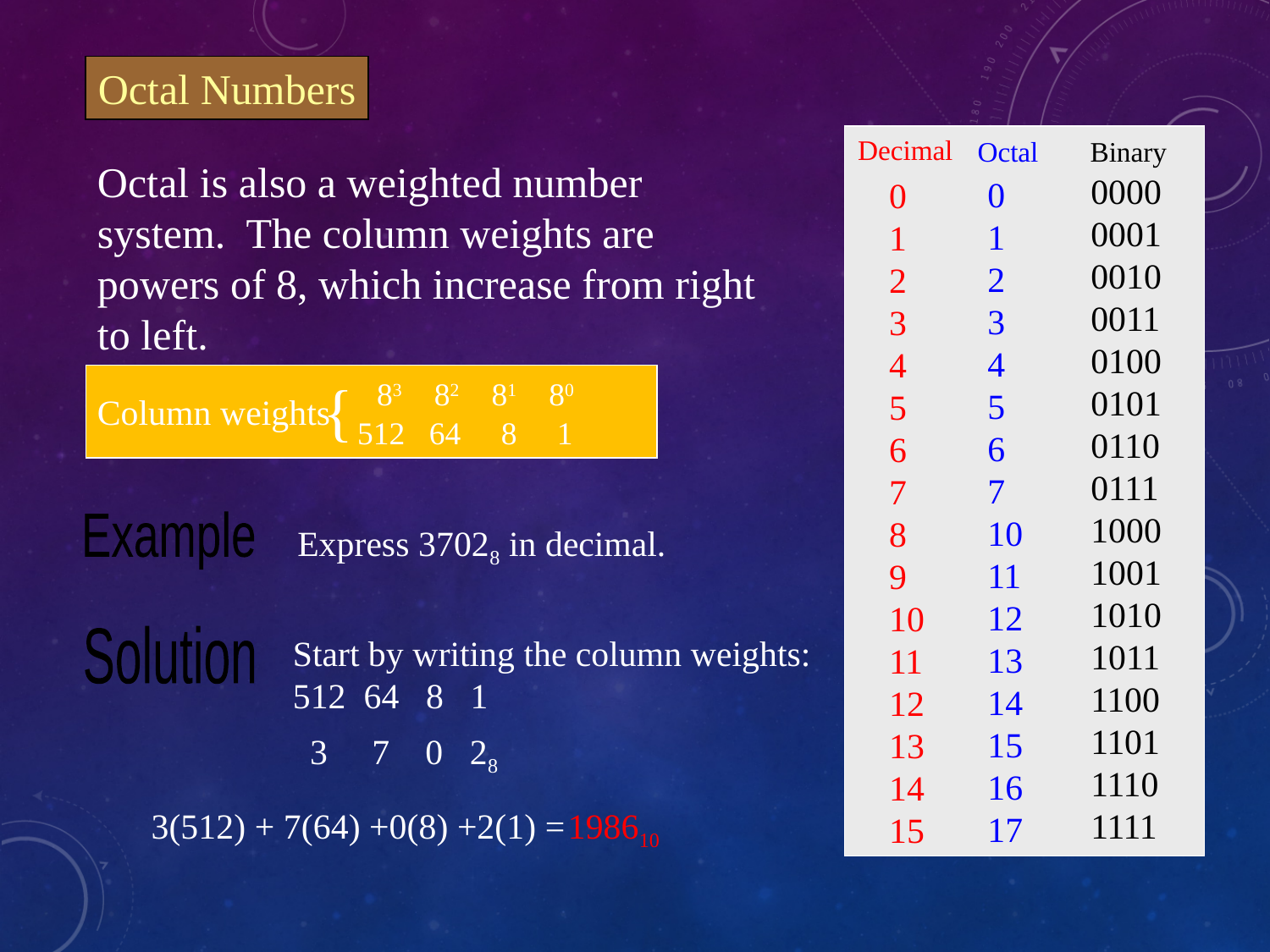

Octal Numbers

Decimal
Octal
Binary
Octal is also a weighted number system.  The column weights are powers of 8, which increase from right to left.
0000 0001 0010 0011 0100 0101 0110 0111 1000 1001 1010 1011 1100 1101 1110 1111
0 1 2 3 4 5 6 7 10 1112 13 14 15 16 17
0 1 2 3 4 5 6 7 8 9 10 11 12 13 1415

{
83    82    81    80
Column weights
512   64     8     1
Example
Express 37028 in decimal.
Start by writing the column weights:
512  64   8   1
Solution
3     7    0   28
198610
3(512) + 7(64) +0(8) +2(1) =